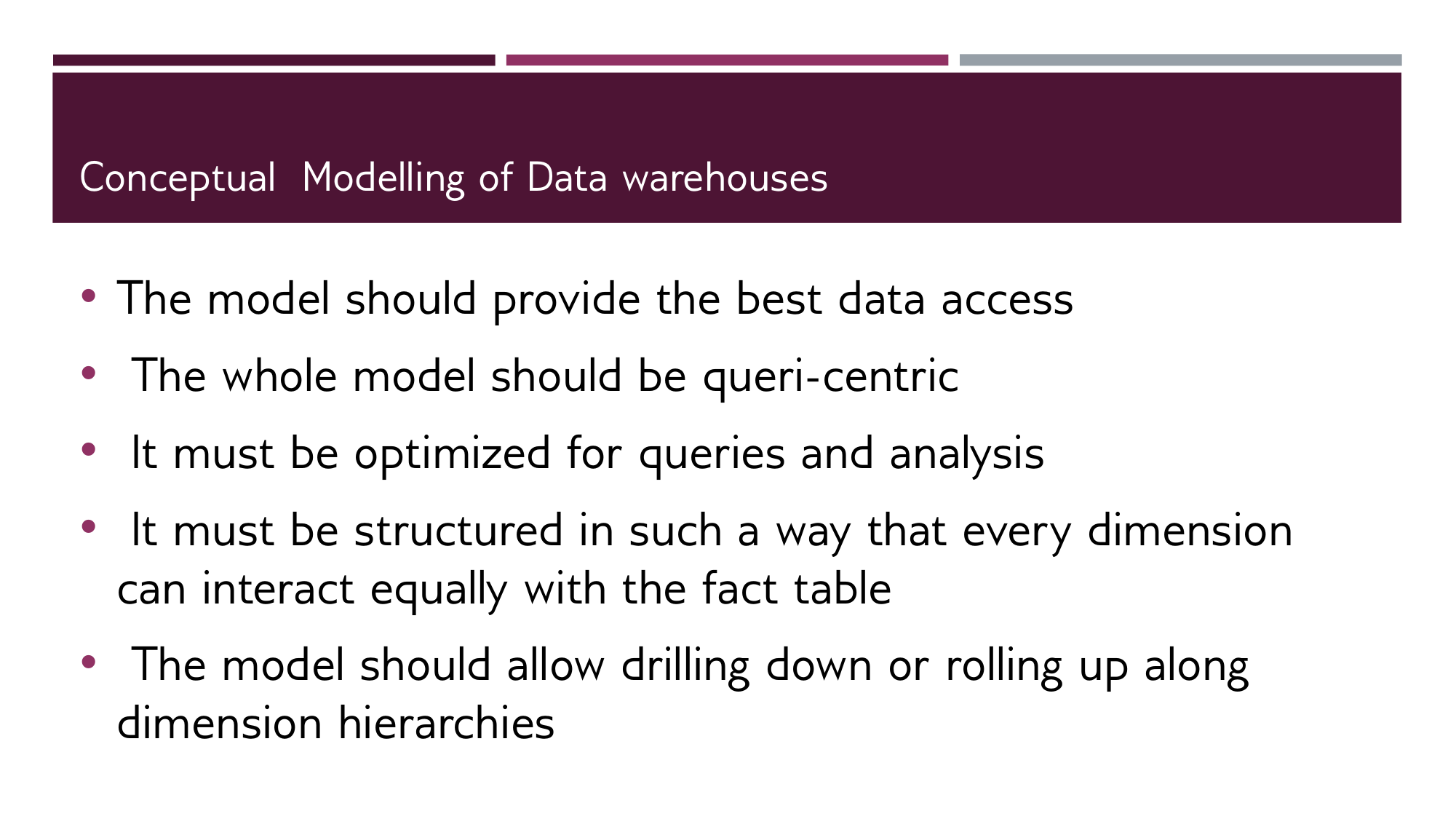

# Conceptual  Modelling of Data warehouses
The model should provide the best data access
 The whole model should be queri-centric
 It must be optimized for queries and analysis
 It must be structured in such a way that every dimension can interact equally with the fact table
 The model should allow drilling down or rolling up along dimension hierarchies